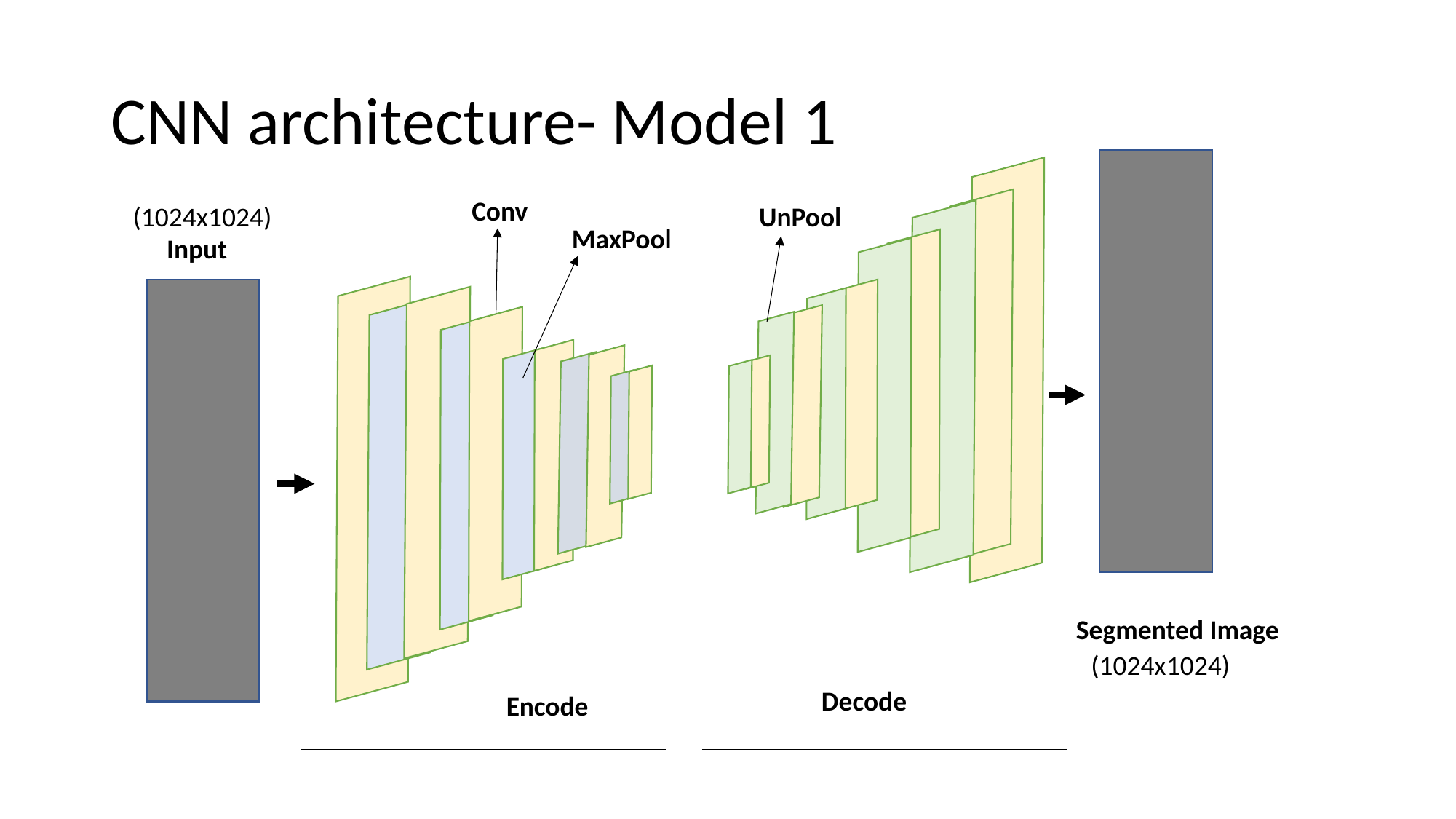

# CNN architecture- Model 1

Conv
(1024x1024)
UnPool

MaxPool
Input

Segmented Image
(1024x1024)
Decode
Encode